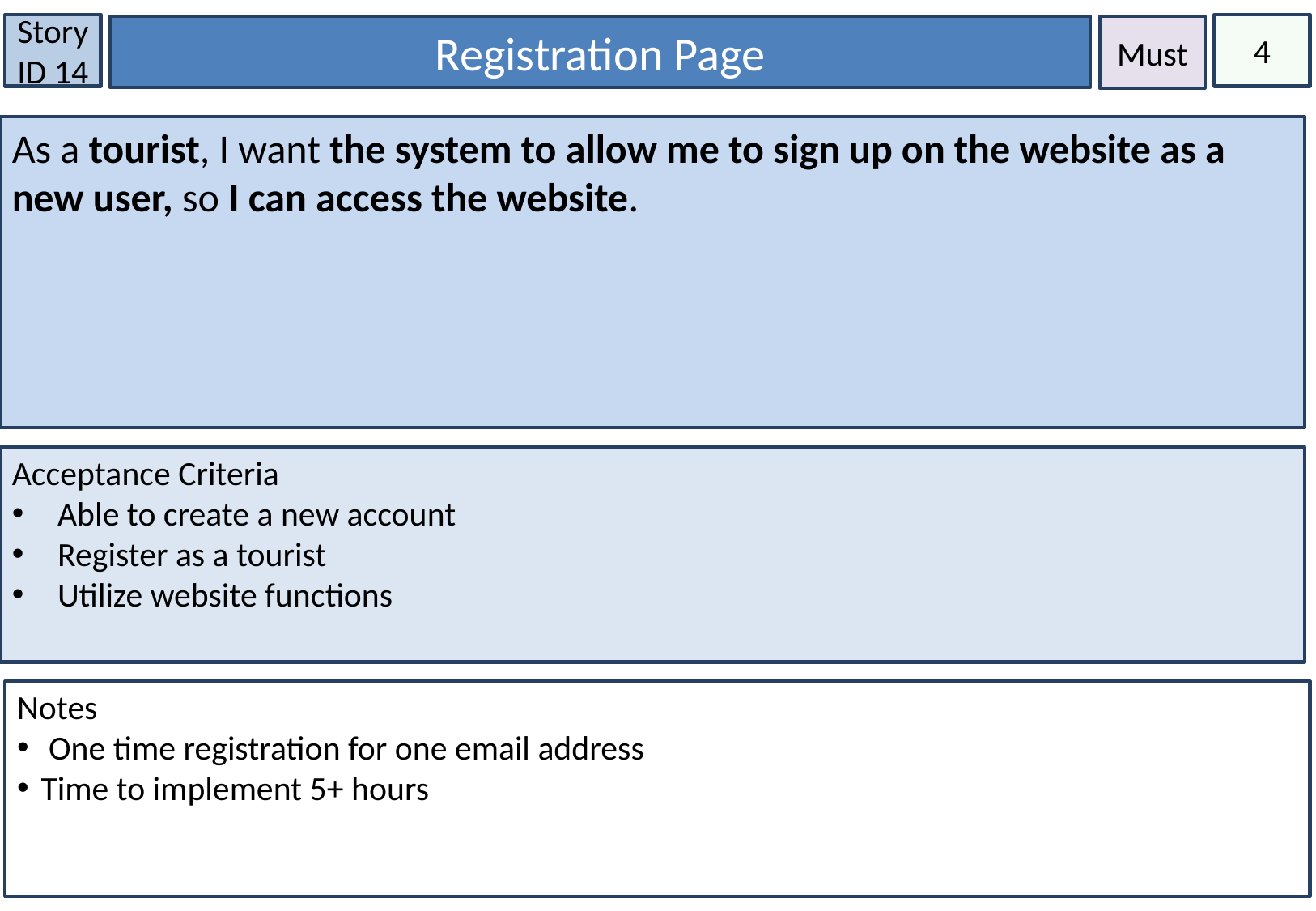

Story ID 14
4
Registration Page
Must

As a tourist, I want the system to allow me to sign up on the website as a new user, so I can access the website.
Acceptance Criteria
Able to create a new account
Register as a tourist
Utilize website functions
Notes
 One time registration for one email address
Time to implement 5+ hours